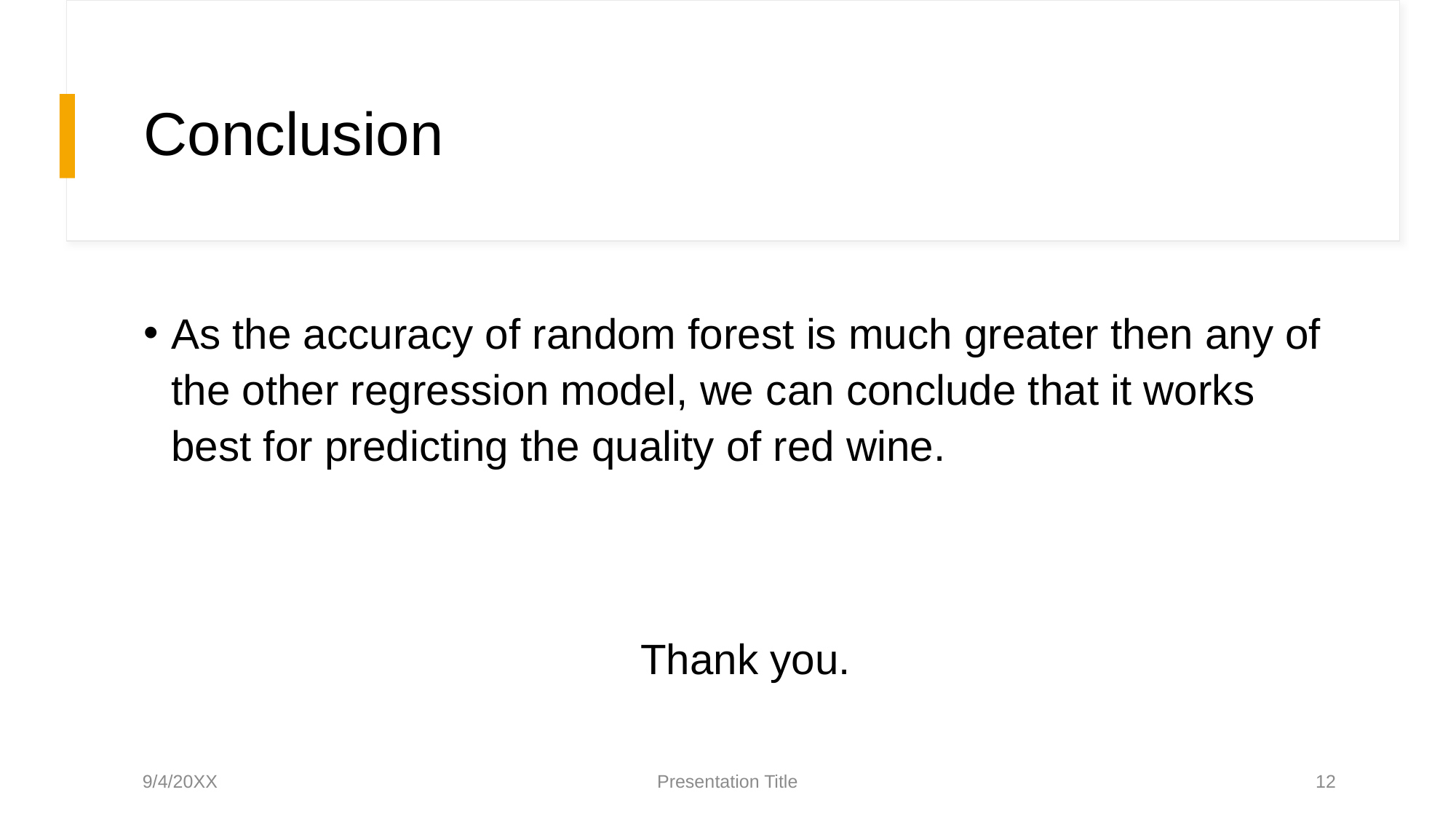

# Conclusion
As the accuracy of random forest is much greater then any of the other regression model, we can conclude that it works best for predicting the quality of red wine.

                                          Thank you.
9/4/20XX
Presentation Title
12